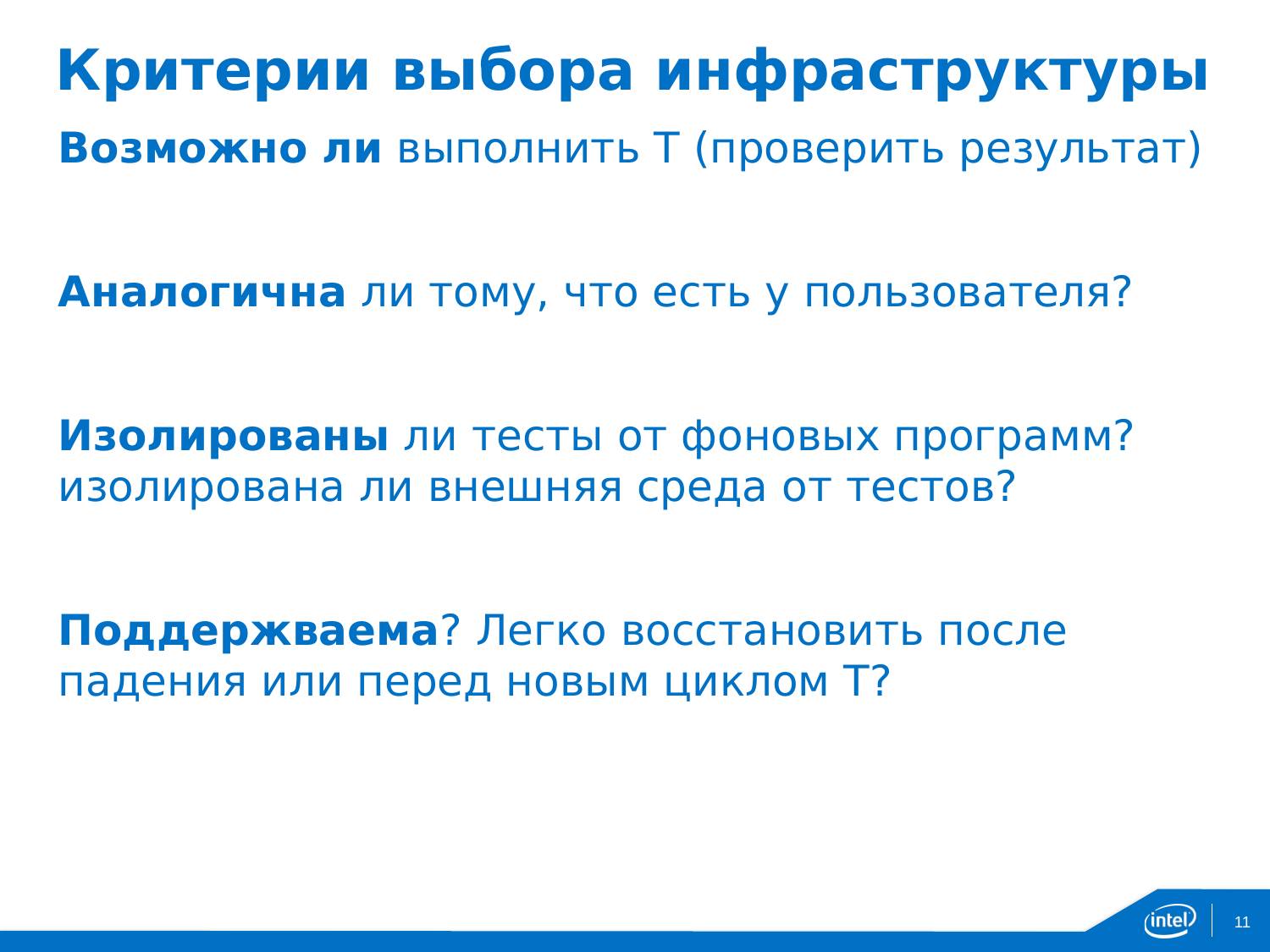

# Критерии выбора инфраструктуры
Возможно ли выполнить Т (проверить результат)

Аналогична ли тому, что есть у пользователя?

Изолированы ли тесты от фоновых программ? изолирована ли внешняя среда от тестов?

Поддержваема? Легко восстановить после падения или перед новым циклом Т?
11